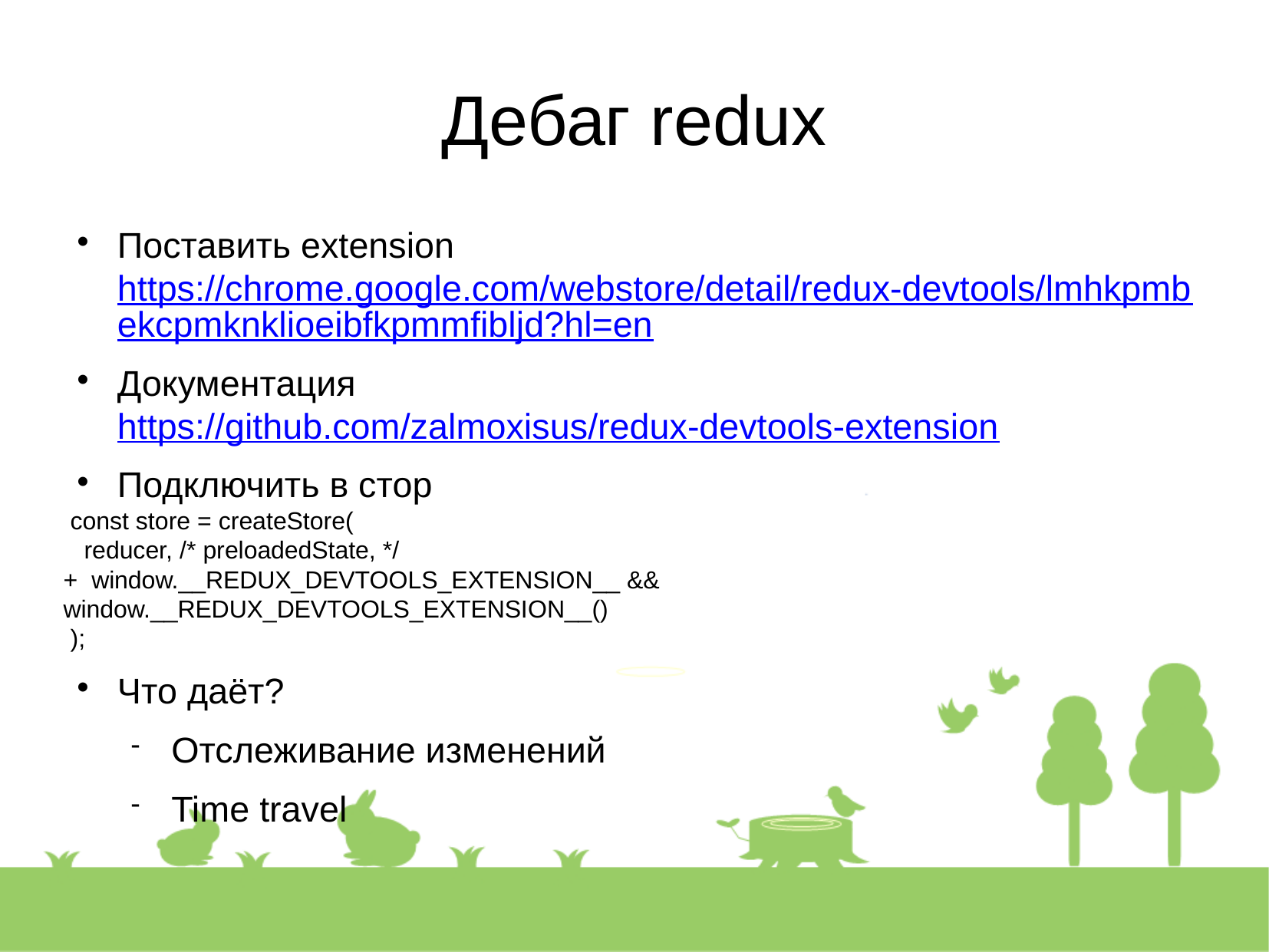

Дебаг redux
Поставить extension https://chrome.google.com/webstore/detail/redux-devtools/lmhkpmbekcpmknklioeibfkpmmfibljd?hl=en
Документация https://github.com/zalmoxisus/redux-devtools-extension
Подключить в стор
 const store = createStore(
   reducer, /* preloadedState, */
+  window.__REDUX_DEVTOOLS_EXTENSION__ && window.__REDUX_DEVTOOLS_EXTENSION__()
 );
Что даёт?
Отслеживание изменений
Time travel